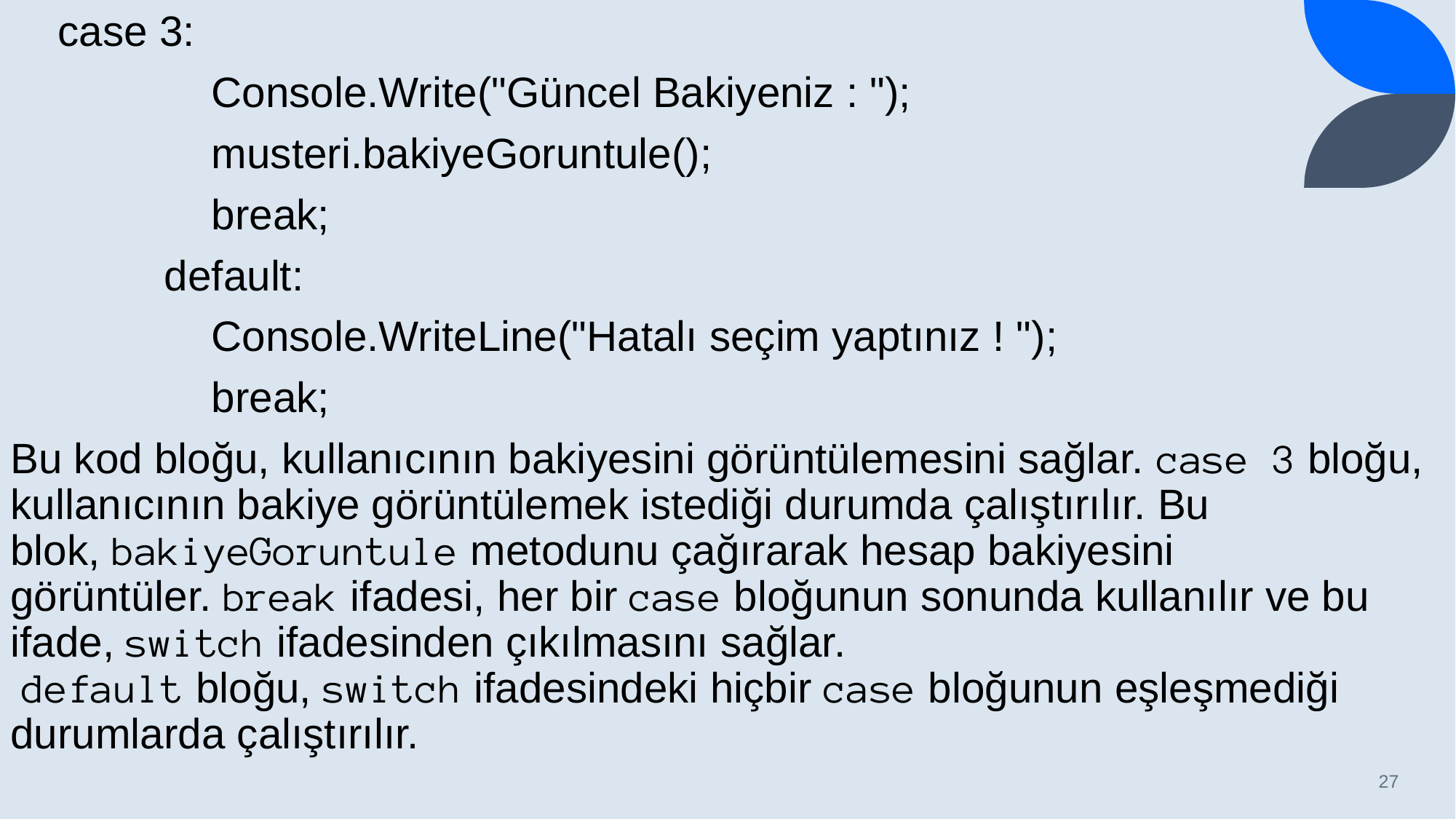

case 3:
                 Console.Write("Güncel Bakiyeniz : ");
                 musteri.bakiyeGoruntule();
                 break;
             default:
                 Console.WriteLine("Hatalı seçim yaptınız ! ");
                 break;
Bu kod bloğu, kullanıcının bakiyesini görüntülemesini sağlar. case 3 bloğu, kullanıcının bakiye görüntülemek istediği durumda çalıştırılır. Bu blok, bakiyeGoruntule metodunu çağırarak hesap bakiyesini görüntüler. break ifadesi, her bir case bloğunun sonunda kullanılır ve bu ifade, switch ifadesinden çıkılmasını sağlar.  default bloğu, switch ifadesindeki hiçbir case bloğunun eşleşmediği durumlarda çalıştırılır.
27